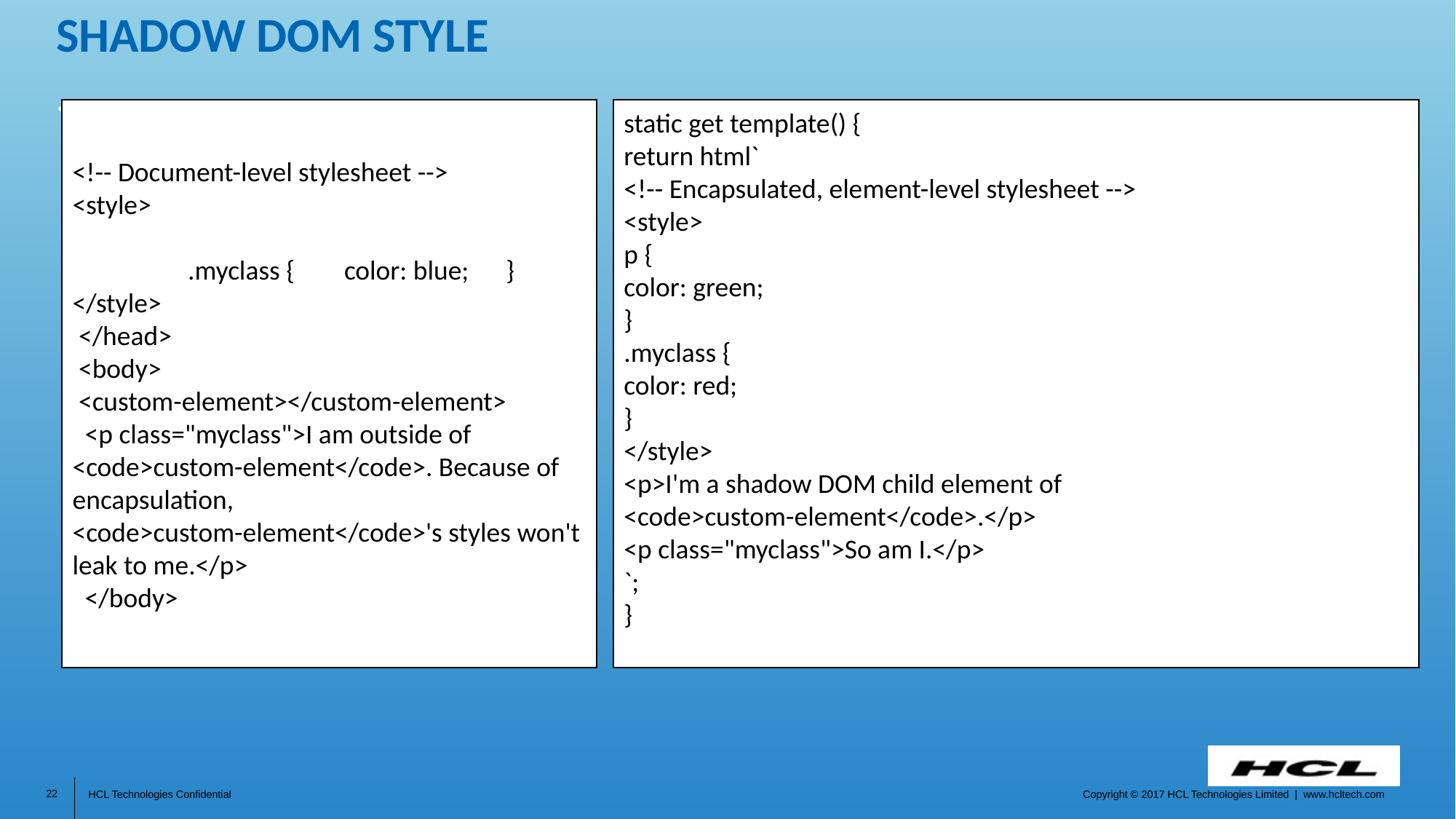

# Shadow DOM style
.
<!-- Document-level stylesheet -->
<style>

	 .myclass {        color: blue;      }    </style>
 </head>
 <body>
 <custom-element></custom-element>
  <p class="myclass">I am outside of <code>custom-element</code>. Because of encapsulation, <code>custom-element</code>'s styles won't leak to me.</p>
  </body>
static get template() {
return html`
<!-- Encapsulated, element-level stylesheet -->
<style>
p {
color: green;
}
.myclass {
color: red;
}
</style>
<p>I'm a shadow DOM child element of <code>custom-element</code>.</p>
<p class="myclass">So am I.</p>
`;
}